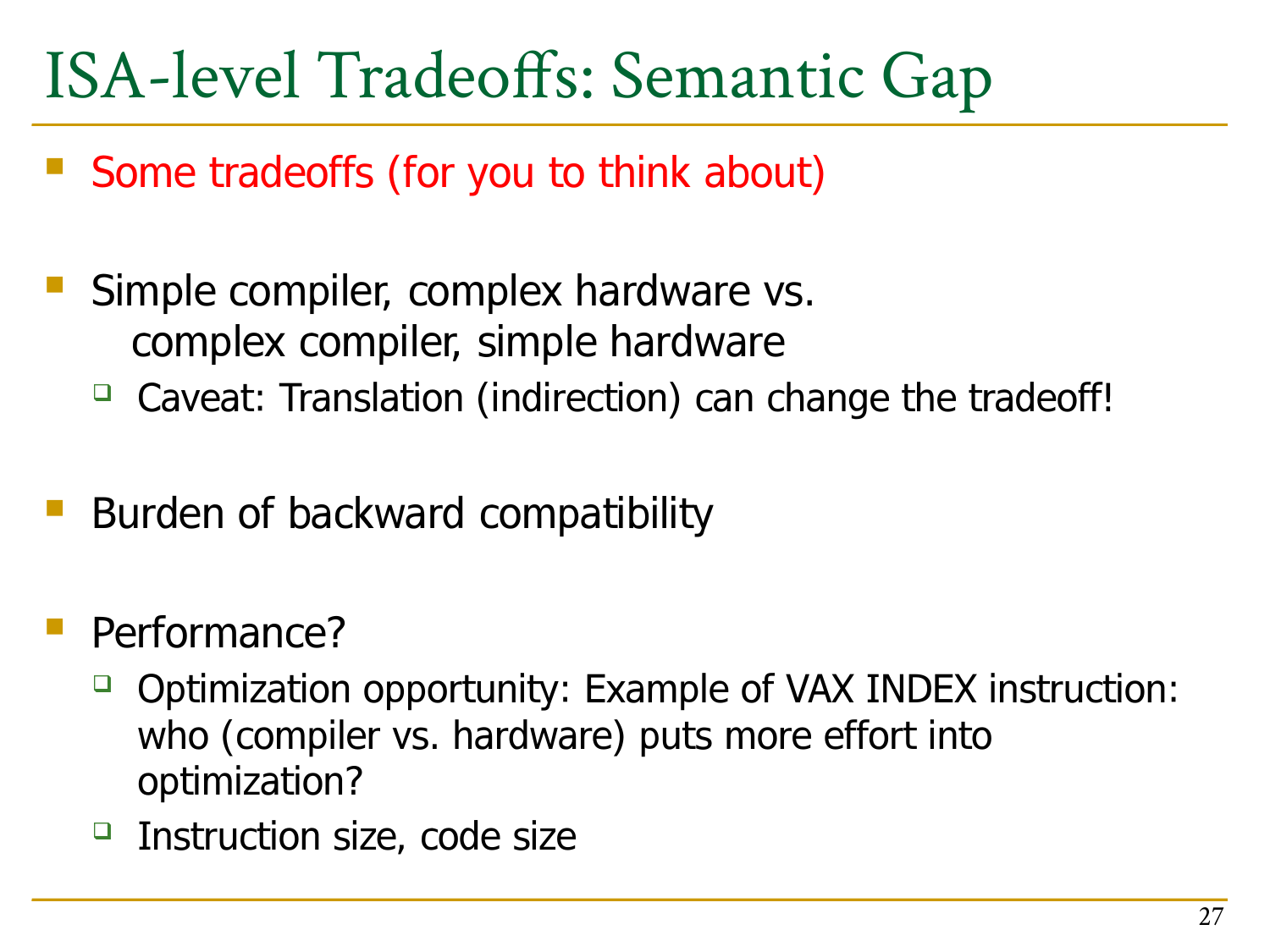

# ISA-level Tradeoffs: Semantic Gap
Some tradeoffs (for you to think about)

Simple compiler, complex hardware vs.                                  complex compiler, simple hardware
Caveat: Translation (indirection) can change the tradeoff!

Burden of backward compatibility

Performance?
Optimization opportunity: Example of VAX INDEX instruction: who (compiler vs. hardware) puts more effort into optimization?
Instruction size, code size

27